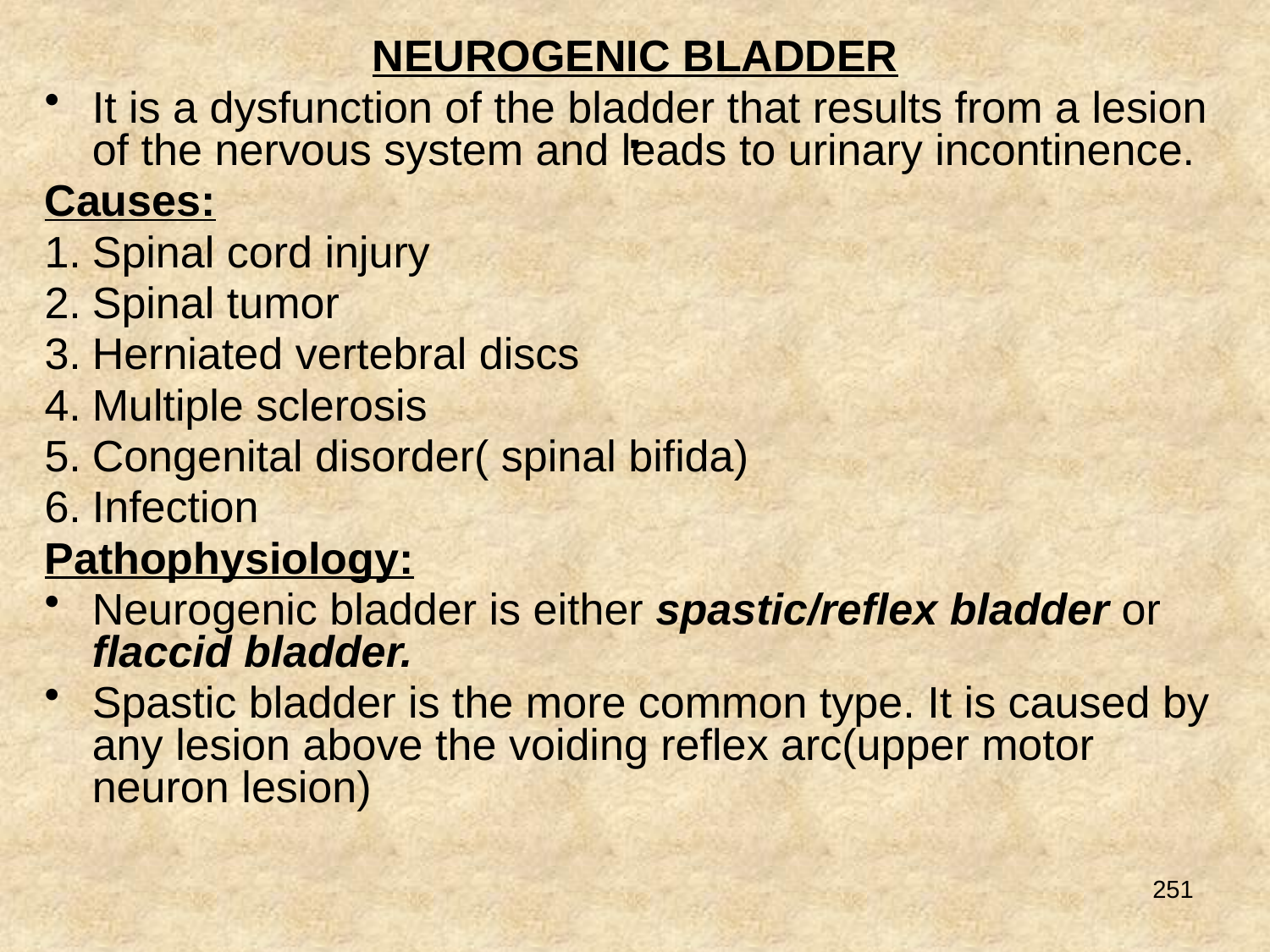

NEUROGENIC BLADDER
It is a dysfunction of the bladder that results from a lesion of the nervous system and leads to urinary incontinence.
Causes:
Spinal cord injury
Spinal tumor
Herniated vertebral discs
Multiple sclerosis
Congenital disorder( spinal bifida)
Infection
Pathophysiology:
Neurogenic bladder is either spastic/reflex bladder or flaccid bladder.
Spastic bladder is the more common type. It is caused by any lesion above the voiding reflex arc(upper motor neuron lesion)

# .
251